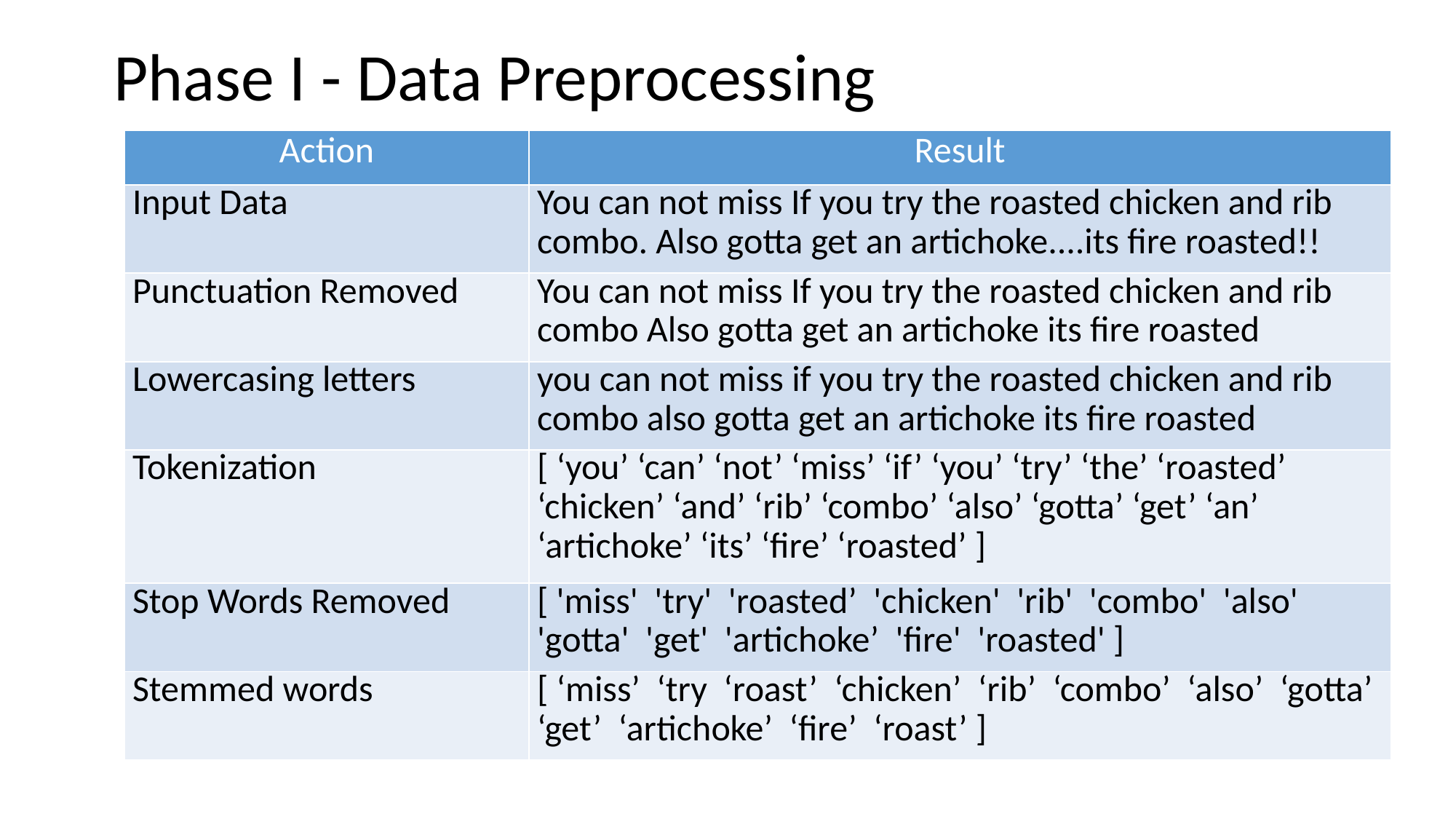

# Phase I - Data Preprocessing
| Action | Result |
| --- | --- |
| Input Data | You can not miss If you try the roasted chicken and rib combo. Also gotta get an artichoke....its fire roasted!! |
| Punctuation Removed | You can not miss If you try the roasted chicken and rib combo Also gotta get an artichoke its fire roasted |
| Lowercasing letters | you can not miss if you try the roasted chicken and rib combo also gotta get an artichoke its fire roasted |
| Tokenization | [ ‘you’ ‘can’ ‘not’ ‘miss’ ‘if’ ‘you’ ‘try’ ‘the’ ‘roasted’ ‘chicken’ ‘and’ ‘rib’ ‘combo’ ‘also’ ‘gotta’ ‘get’ ‘an’ ‘artichoke’ ‘its’ ‘fire’ ‘roasted’ ] |
| Stop Words Removed | [ 'miss' 'try' 'roasted’ 'chicken' 'rib' 'combo' 'also' 'gotta' 'get' 'artichoke’ 'fire' 'roasted' ] |
| Stemmed words | [ ‘miss’ ‘try ‘roast’ ‘chicken’ ‘rib’ ‘combo’ ‘also’ ‘gotta’ ‘get’ ‘artichoke’ ‘fire’ ‘roast’ ] |